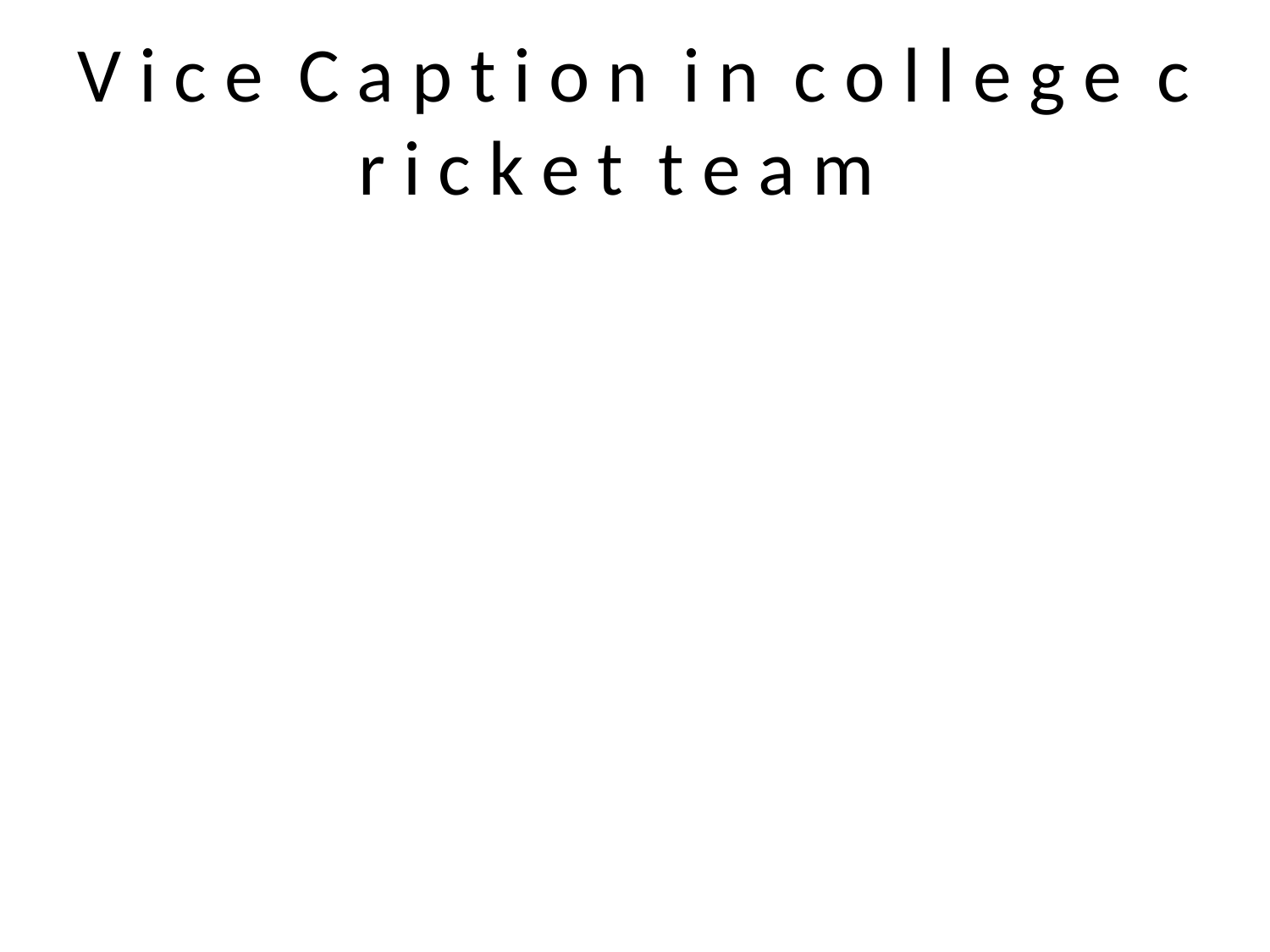

# V i c e  C a p t i o n  i n  c o l l e g e  c r i c k e t  t e a m